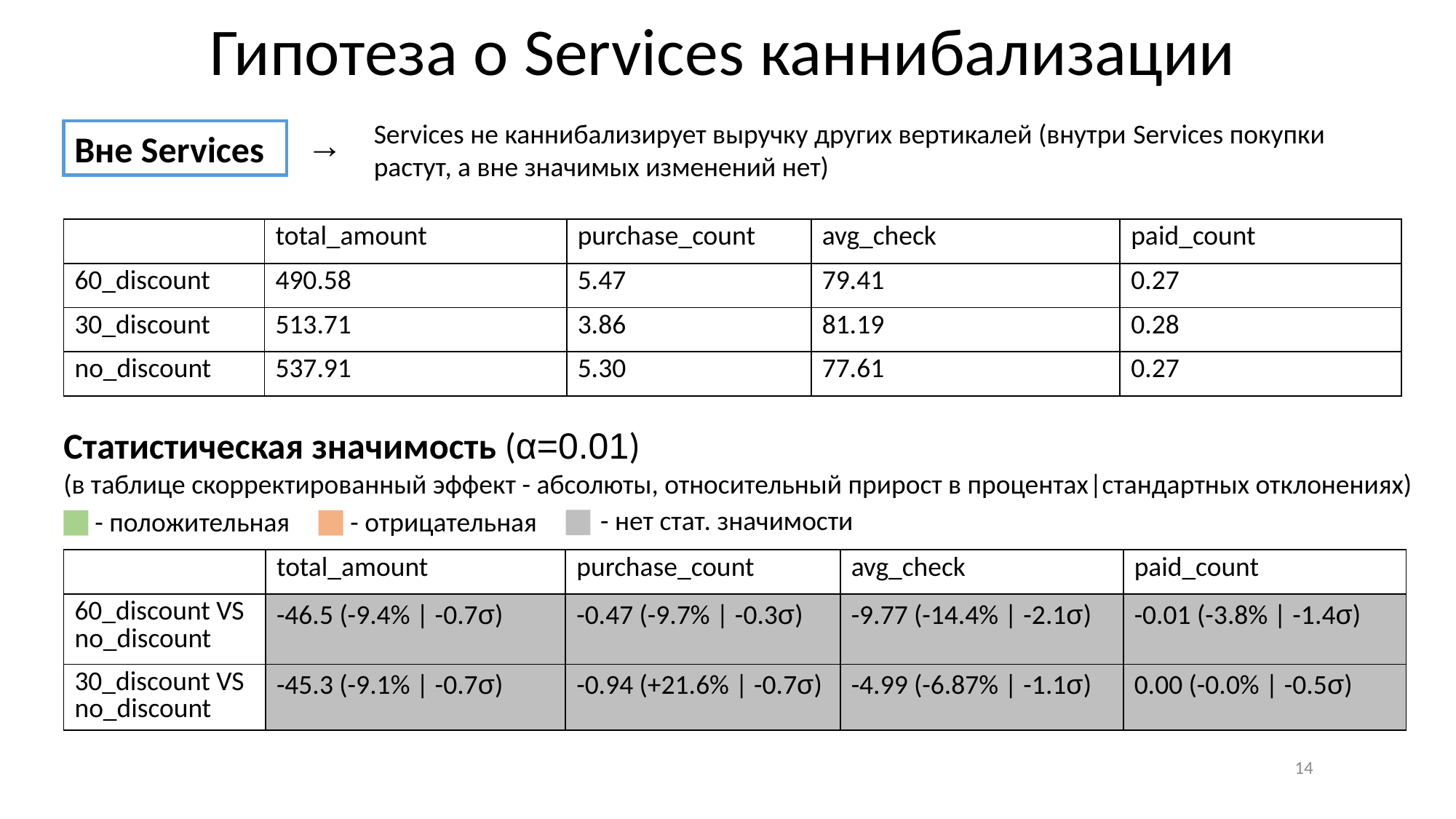

# Гипотеза о Services каннибализации
Services не каннибализирует выручку других вертикалей (внутри Services покупки растут, а вне значимых изменений нет)
→
Вне Services
|  | total\_amount | purchase\_count | avg\_check | paid\_count |
| --- | --- | --- | --- | --- |
| 60\_discount | 490.58 | 5.47 | 79.41 | 0.27 |
| 30\_discount | 513.71 | 3.86 | 81.19 | 0.28 |
| no\_discount | 537.91 | 5.30 | 77.61 | 0.27 |
Статистическая значимость (α=0.01)
(в таблице скорректированный эффект - абсолюты, относительный прирост в процентах|стандартных отклонениях)

 - нет стат. значимости
 - положительная
 - отрицательная

|  | total\_amount | purchase\_count | avg\_check | paid\_count |
| --- | --- | --- | --- | --- |
| 60\_discount VS no\_discount | -46.5 (-9.4% | -0.7σ) | -0.47 (-9.7% | -0.3σ) | -9.77 (-14.4% | -2.1σ) | -0.01 (-3.8% | -1.4σ) |
| 30\_discount VS no\_discount | -45.3 (-9.1% | -0.7σ) | -0.94 (+21.6% | -0.7σ) | -4.99 (-6.87% | -1.1σ) | 0.00 (-0.0% | -0.5σ) |
14